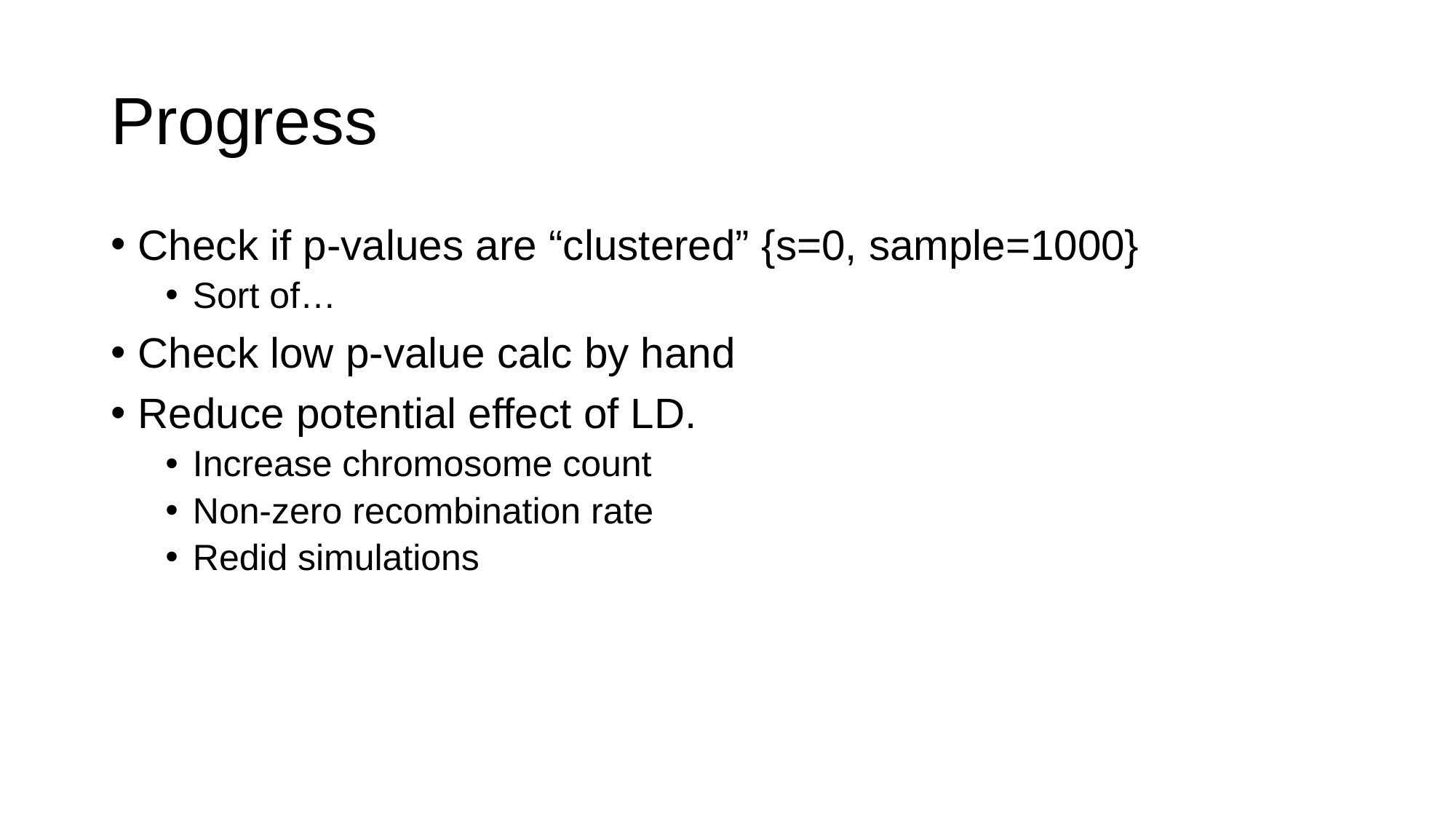

# Progress
Check if p-values are “clustered” {s=0, sample=1000}
Sort of…
Check low p-value calc by hand
Reduce potential effect of LD.
Increase chromosome count
Non-zero recombination rate
Redid simulations